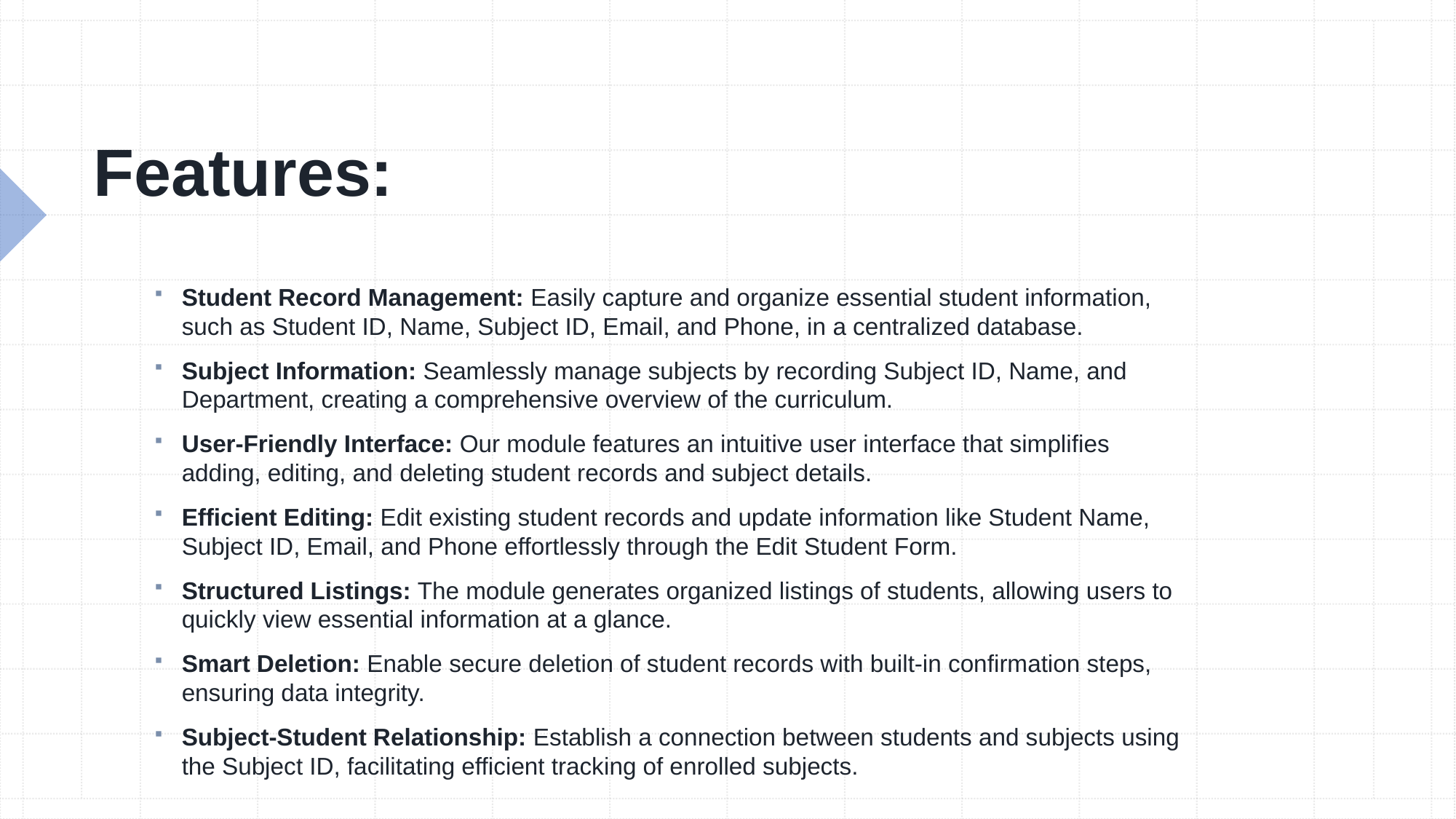

# Features:

Student Record Management: Easily capture and organize essential student information, such as Student ID, Name, Subject ID, Email, and Phone, in a centralized database.
Subject Information: Seamlessly manage subjects by recording Subject ID, Name, and Department, creating a comprehensive overview of the curriculum.
User-Friendly Interface: Our module features an intuitive user interface that simplifies adding, editing, and deleting student records and subject details.
Efficient Editing: Edit existing student records and update information like Student Name, Subject ID, Email, and Phone effortlessly through the Edit Student Form.
Structured Listings: The module generates organized listings of students, allowing users to quickly view essential information at a glance.
Smart Deletion: Enable secure deletion of student records with built-in confirmation steps, ensuring data integrity.
Subject-Student Relationship: Establish a connection between students and subjects using the Subject ID, facilitating efficient tracking of enrolled subjects.